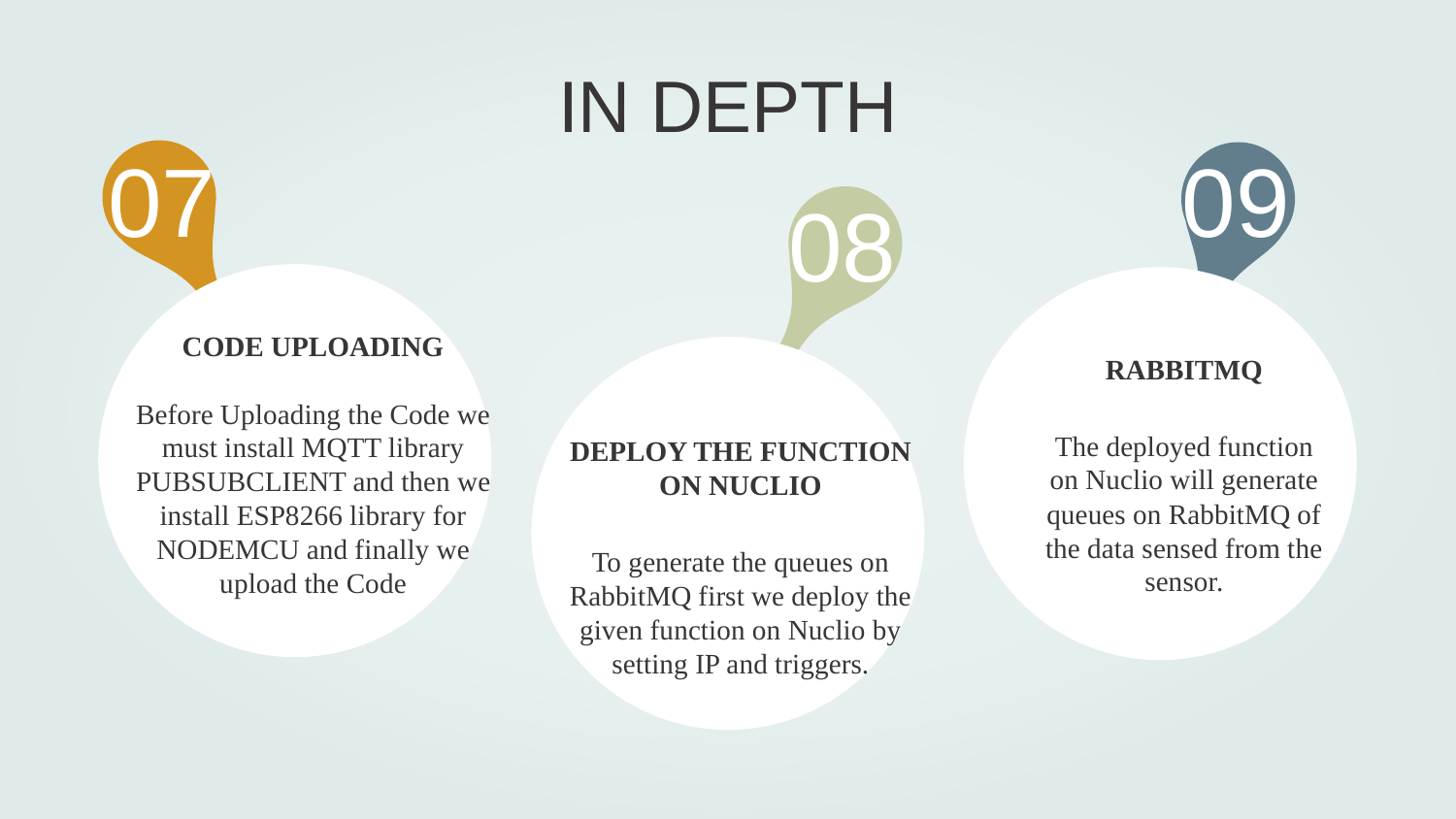

IN DEPTH
07
# 09
08

CODE UPLOADING

Before Uploading the Code we must install MQTT library PUBSUBCLIENT and then we install ESP8266 library for NODEMCU and finally we upload the Code

RABBITMQ
The deployed function on Nuclio will generate queues on RabbitMQ of the data sensed from the sensor.
DEPLOY THE FUNCTION ON NUCLIO
To generate the queues on RabbitMQ first we deploy the given function on Nuclio by setting IP and triggers.